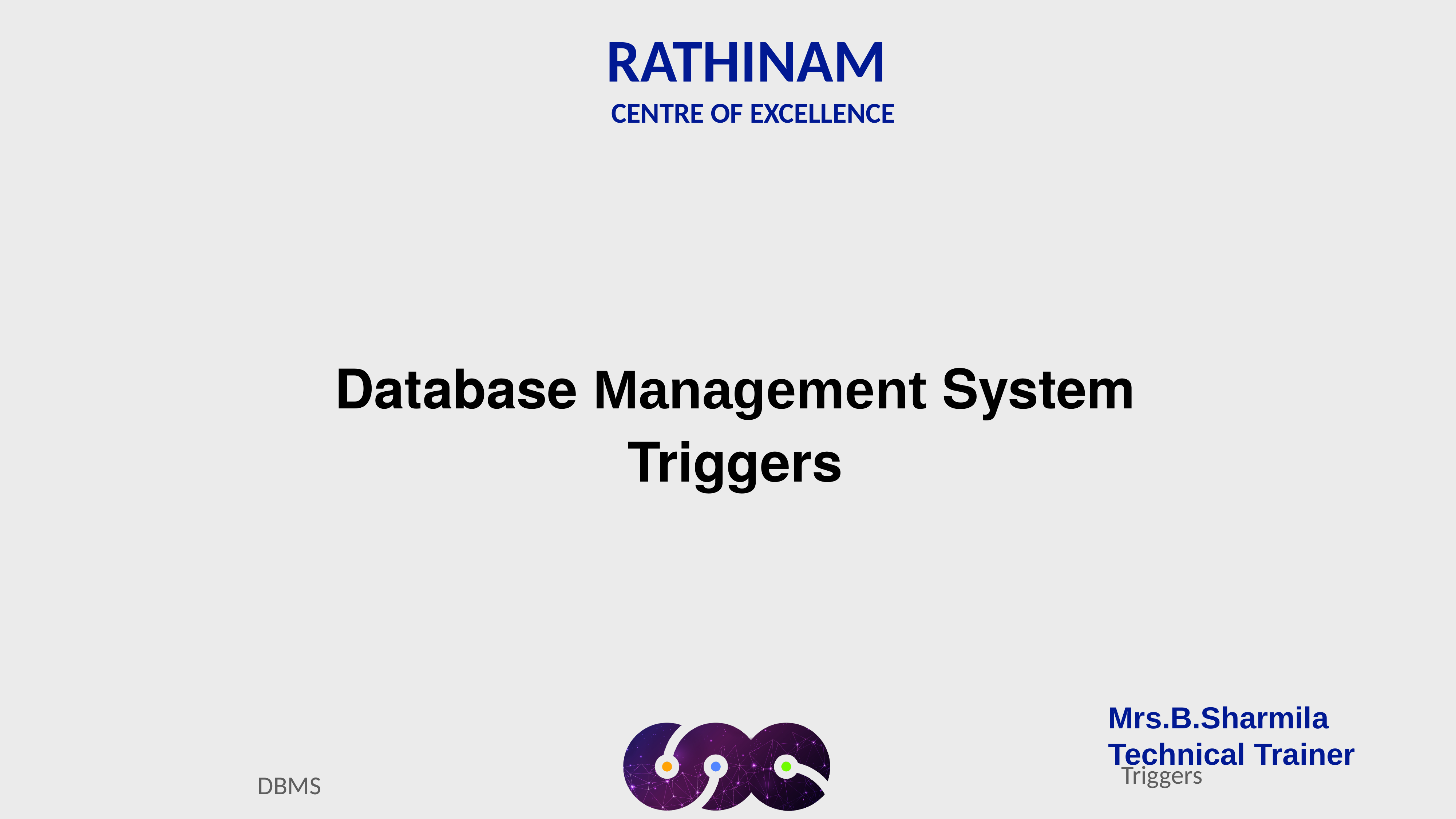

RATHINAM
CENTRE OF EXCELLENCE
Database Management System
Triggers

Mrs.B.Sharmila
Technical Trainer